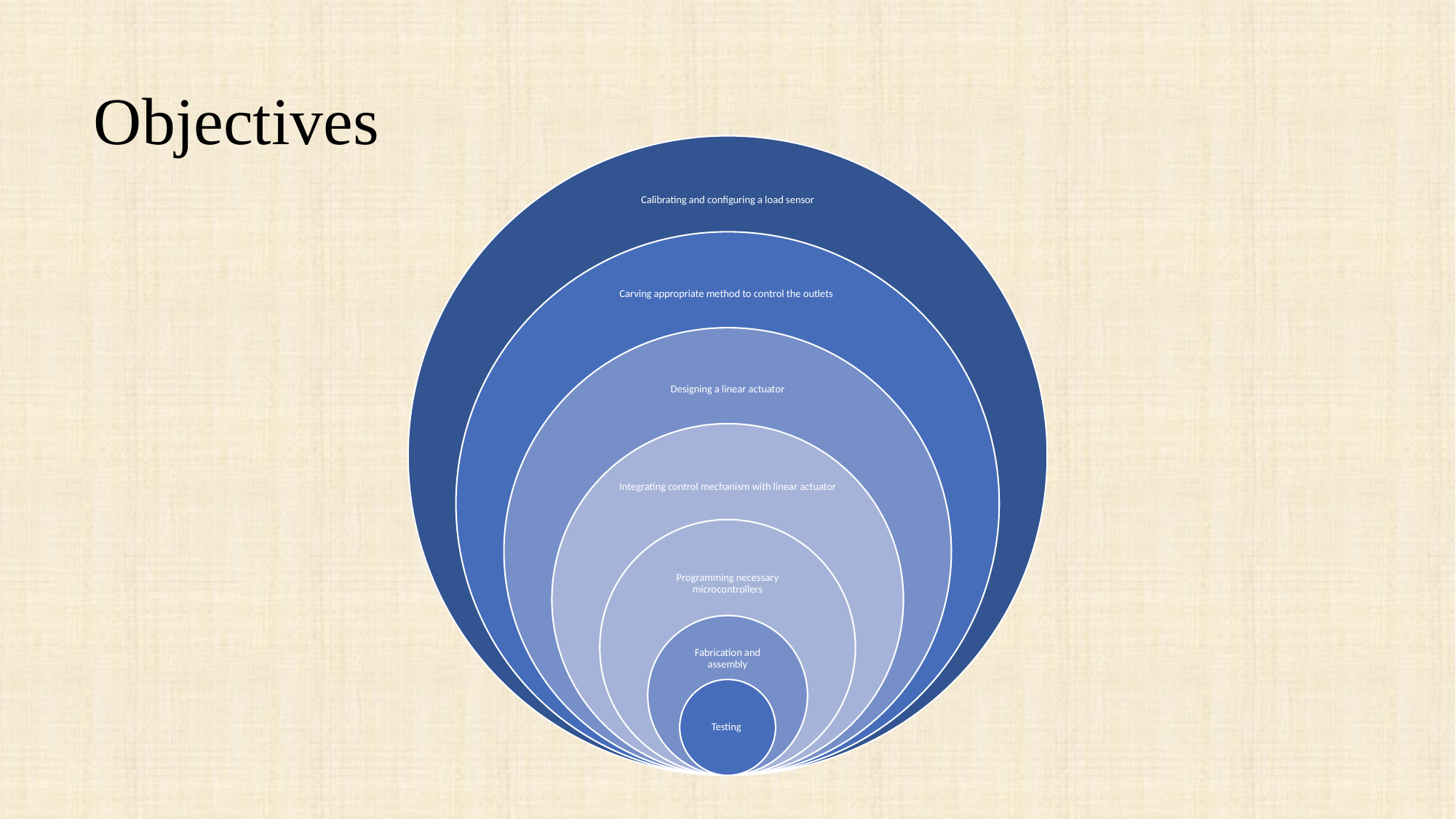

# Objectives
Calibrating and configuring a load sensor
Carving appropriate method to control the outlets
Designing a linear actuator
Integrating control mechanism with linear actuator
Programming necessary microcontrollers
Fabrication and assembly
Testing